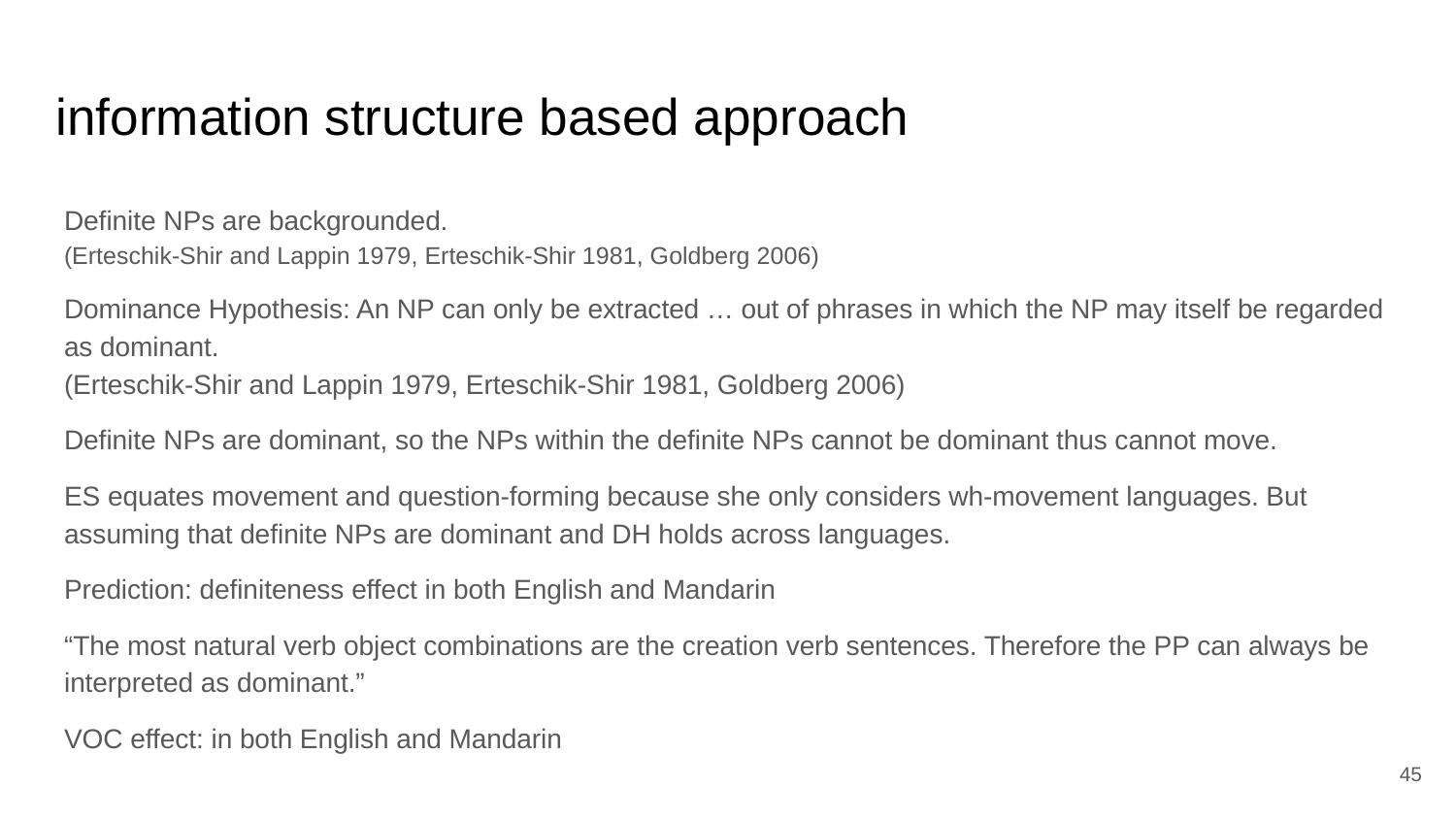

# information structure based approach
Definite NPs are backgrounded.
(Erteschik-Shir and Lappin 1979, Erteschik-Shir 1981, Goldberg 2006)
Dominance Hypothesis: An NP can only be extracted … out of phrases in which the NP may itself be regarded as dominant.
(Erteschik-Shir and Lappin 1979, Erteschik-Shir 1981, Goldberg 2006)
Definite NPs are dominant, so the NPs within the definite NPs cannot be dominant thus cannot move.
ES equates movement and question-forming because she only considers wh-movement languages. But assuming that definite NPs are dominant and DH holds across languages.
Prediction: definiteness effect in both English and Mandarin
“The most natural verb object combinations are the creation verb sentences. Therefore the PP can always be interpreted as dominant.”
VOC effect: in both English and Mandarin
45